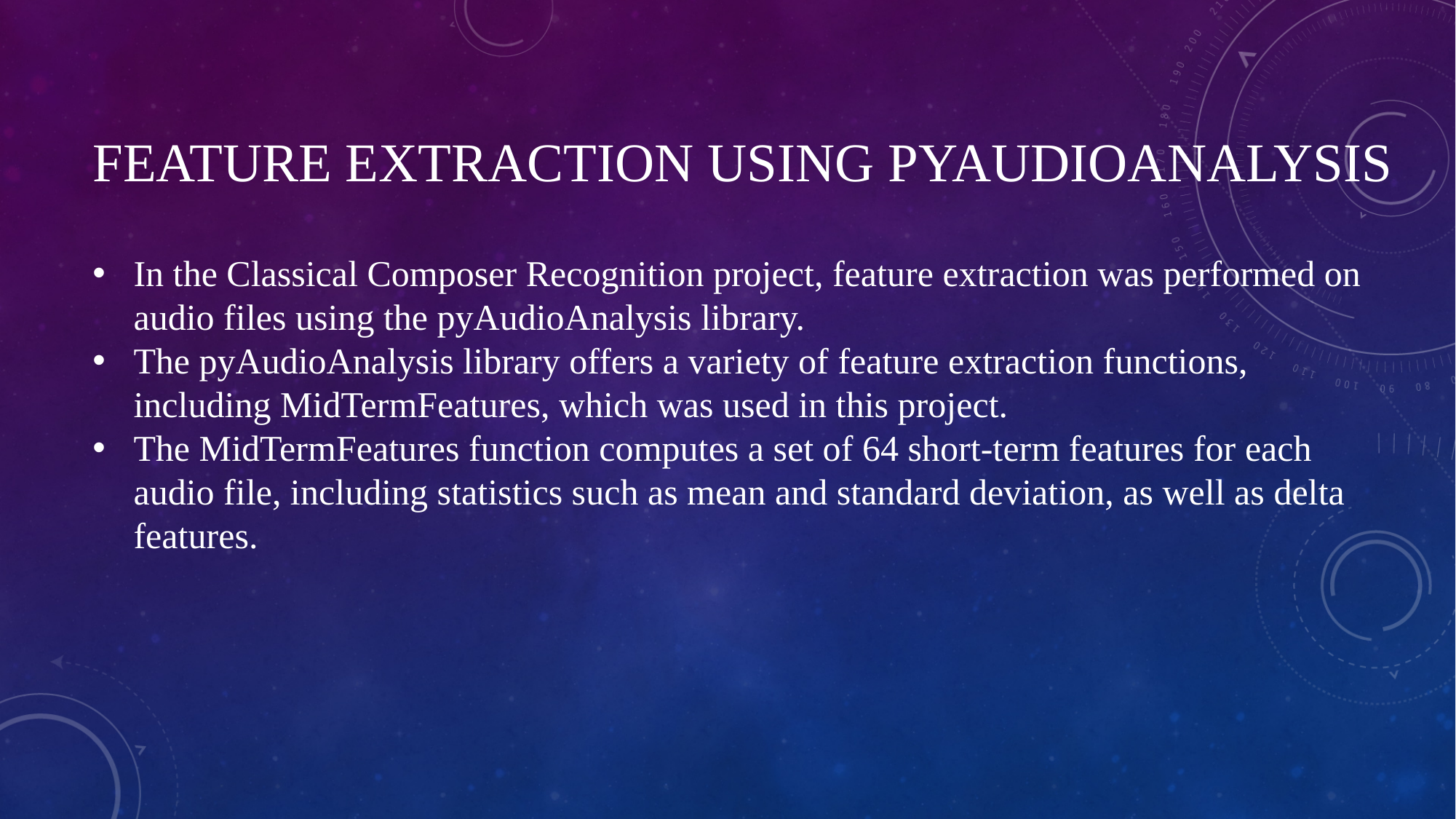

# Feature extraction using pyaudioanalysis
In the Classical Composer Recognition project, feature extraction was performed on audio files using the pyAudioAnalysis library.
The pyAudioAnalysis library offers a variety of feature extraction functions, including MidTermFeatures, which was used in this project.
The MidTermFeatures function computes a set of 64 short-term features for each audio file, including statistics such as mean and standard deviation, as well as delta features.